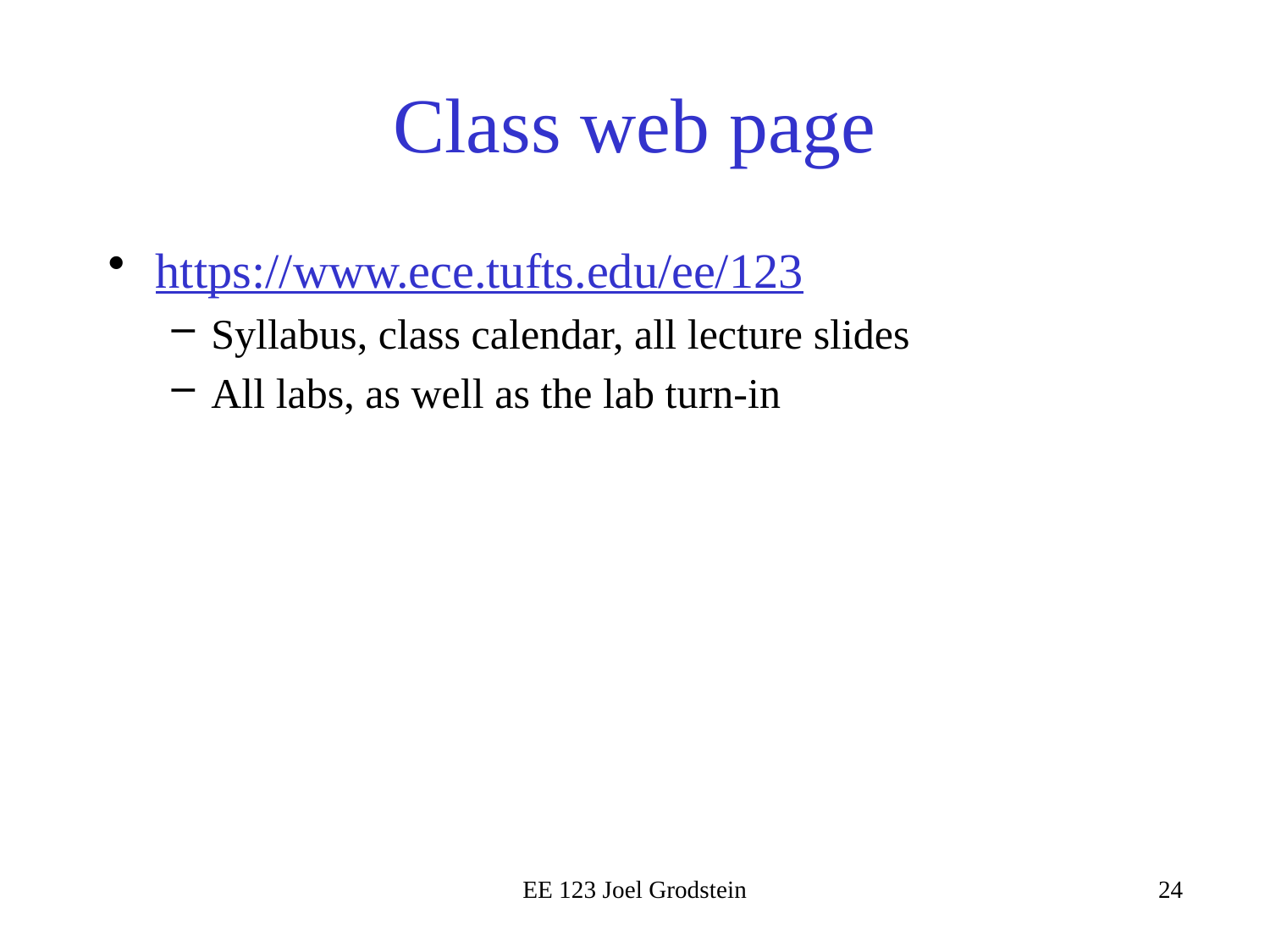

# Class web page
https://www.ece.tufts.edu/ee/123
Syllabus, class calendar, all lecture slides
All labs, as well as the lab turn-in
EE 123 Joel Grodstein